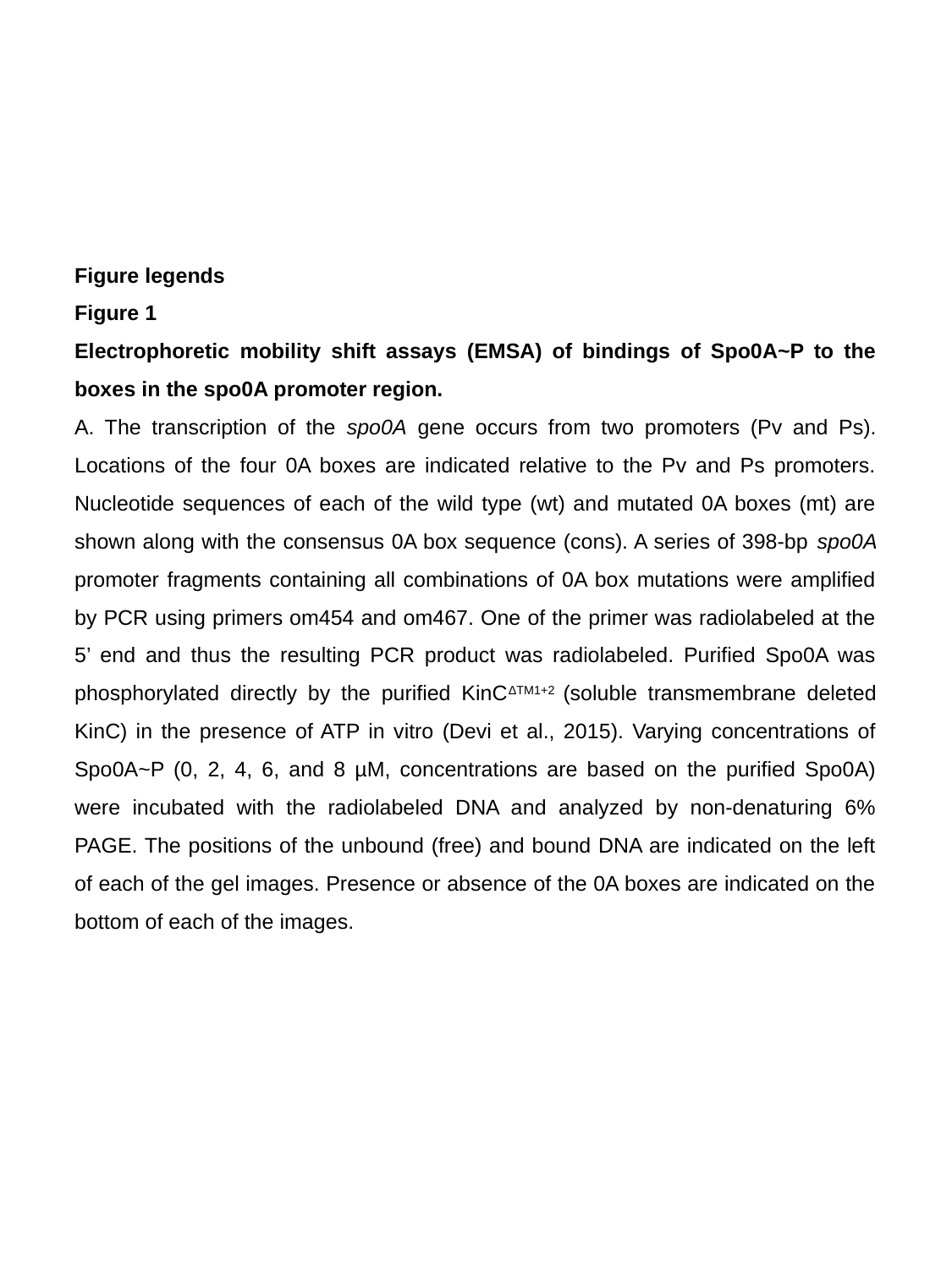

Figure legends
Figure 1
Electrophoretic mobility shift assays (EMSA) of bindings of Spo0A~P to the boxes in the spo0A promoter region.
A. The transcription of the spo0A gene occurs from two promoters (Pv and Ps). Locations of the four 0A boxes are indicated relative to the Pv and Ps promoters. Nucleotide sequences of each of the wild type (wt) and mutated 0A boxes (mt) are shown along with the consensus 0A box sequence (cons). A series of 398-bp spo0A promoter fragments containing all combinations of 0A box mutations were amplified by PCR using primers om454 and om467. One of the primer was radiolabeled at the 5’ end and thus the resulting PCR product was radiolabeled. Purified Spo0A was phosphorylated directly by the purified KinCΔTM1+2 (soluble transmembrane deleted KinC) in the presence of ATP in vitro (Devi et al., 2015). Varying concentrations of Spo0A~P (0, 2, 4, 6, and 8 µM, concentrations are based on the purified Spo0A) were incubated with the radiolabeled DNA and analyzed by non-denaturing 6% PAGE. The positions of the unbound (free) and bound DNA are indicated on the left of each of the gel images. Presence or absence of the 0A boxes are indicated on the bottom of each of the images.